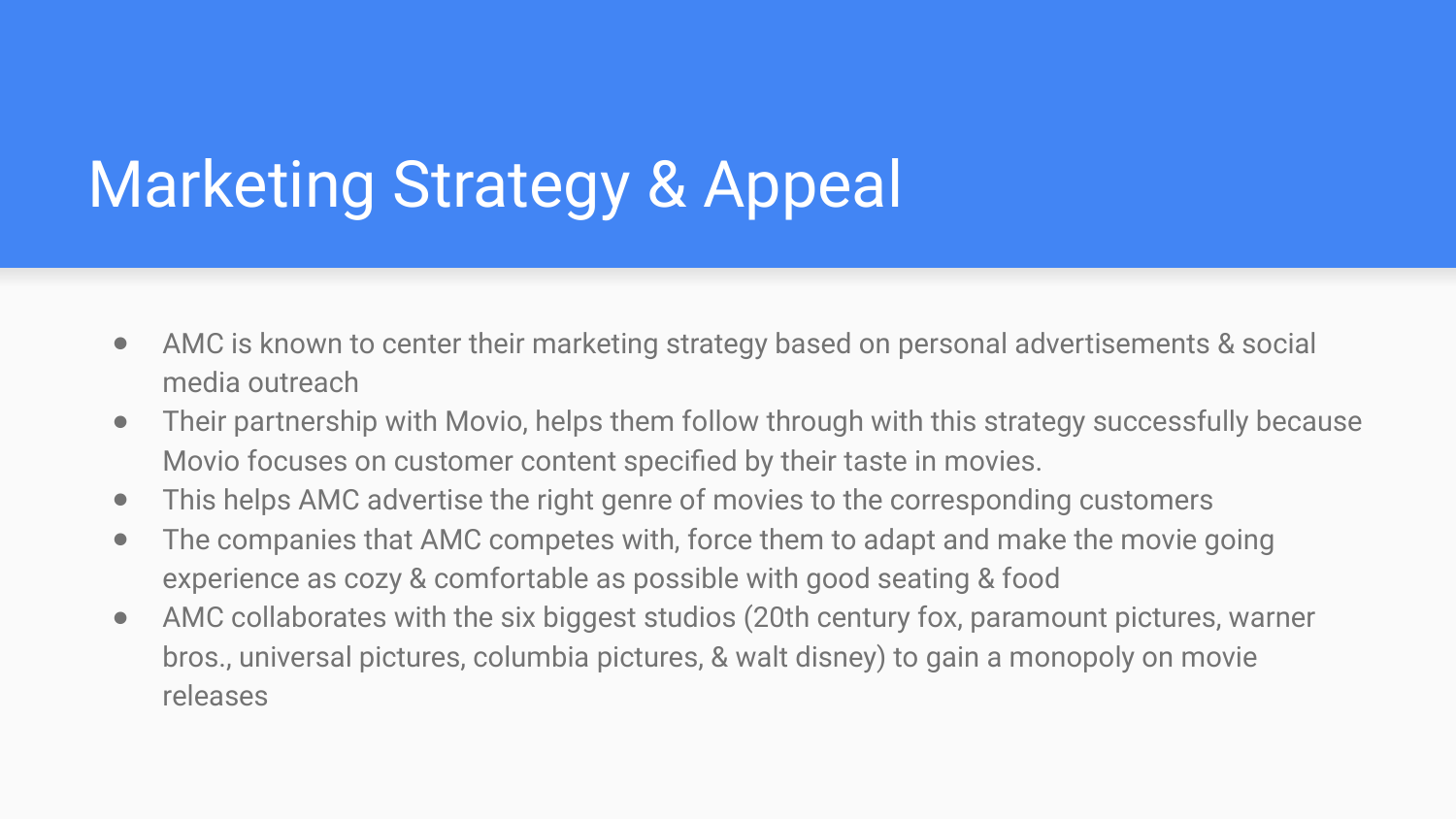

# Marketing Strategy & Appeal
AMC is known to center their marketing strategy based on personal advertisements & social media outreach
Their partnership with Movio, helps them follow through with this strategy successfully because Movio focuses on customer content specified by their taste in movies.
This helps AMC advertise the right genre of movies to the corresponding customers
The companies that AMC competes with, force them to adapt and make the movie going experience as cozy & comfortable as possible with good seating & food
AMC collaborates with the six biggest studios (20th century fox, paramount pictures, warner bros., universal pictures, columbia pictures, & walt disney) to gain a monopoly on movie releases